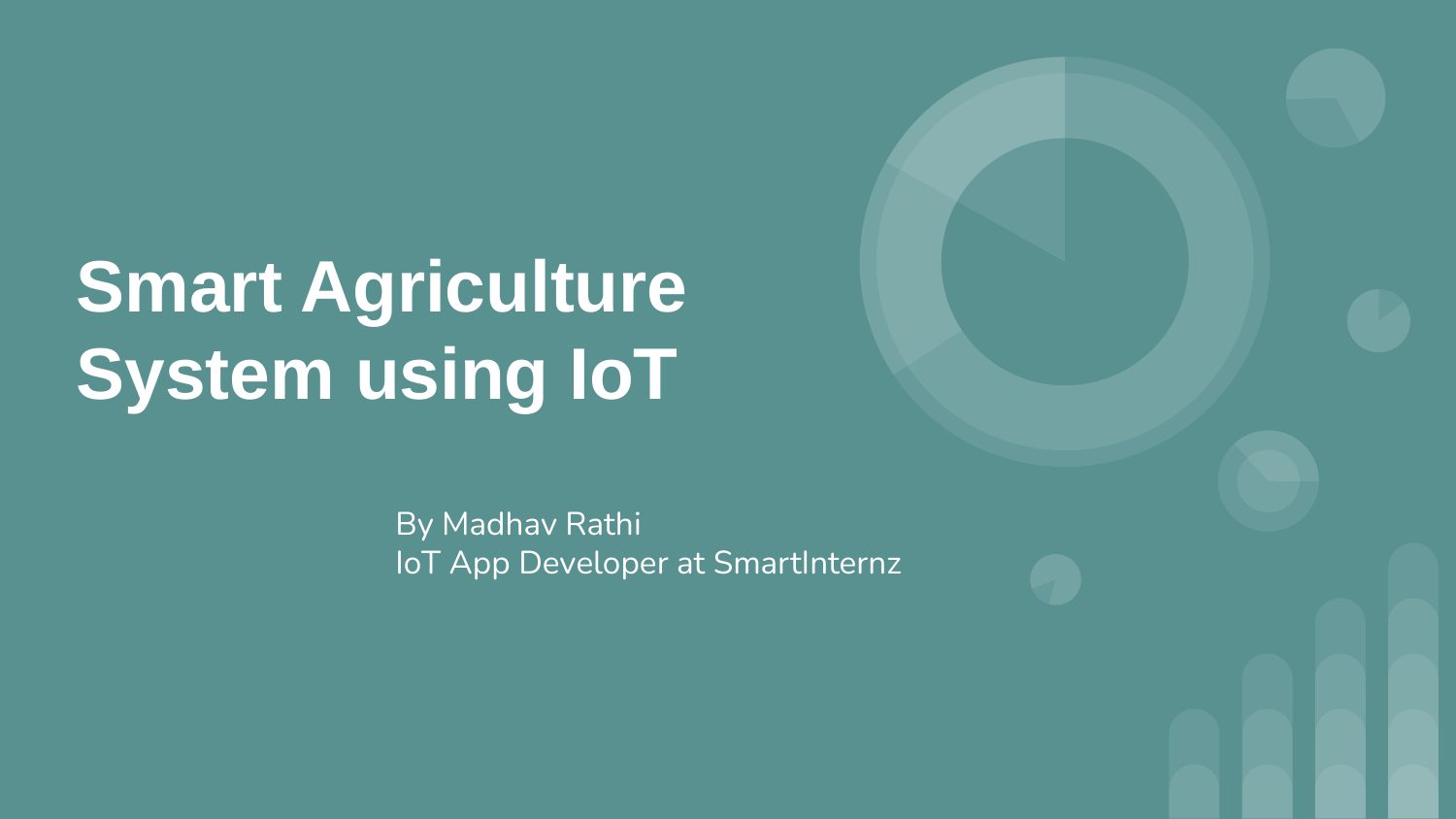

# Smart Agriculture System using IoT
By Madhav Rathi
IoT App Developer at SmartInternz